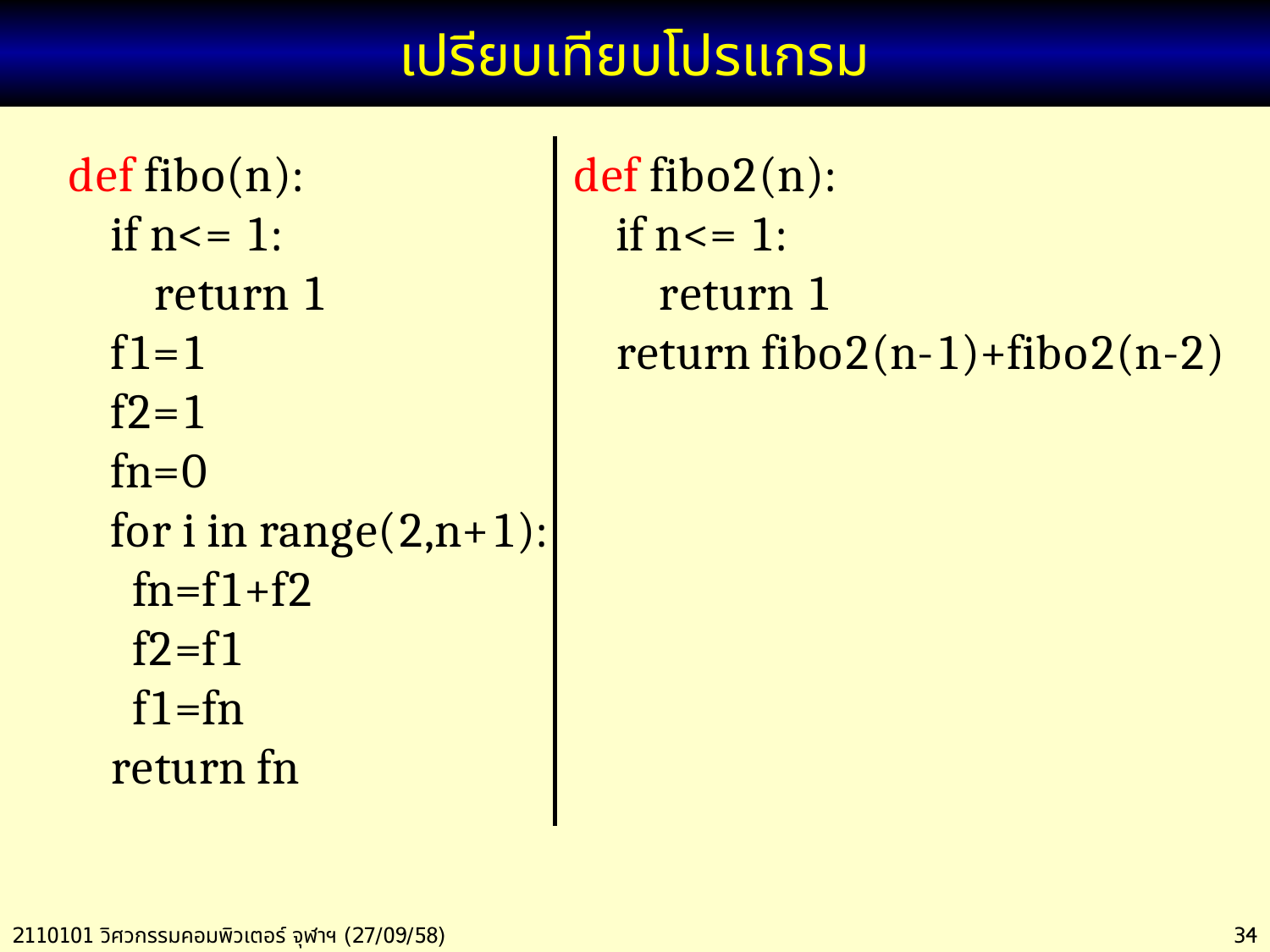

# เปรียบเทียบโปรแกรม
def fibo(n):
    if n<= 1:
        return 1
    f1=1
    f2=1
    fn=0
    for i in range(2,n+1):
      fn=f1+f2
      f2=f1
      f1=fn
    return fn

def fibo2(n):
    if n<= 1:
        return 1
    return fibo2(n-1)+fibo2(n-2)